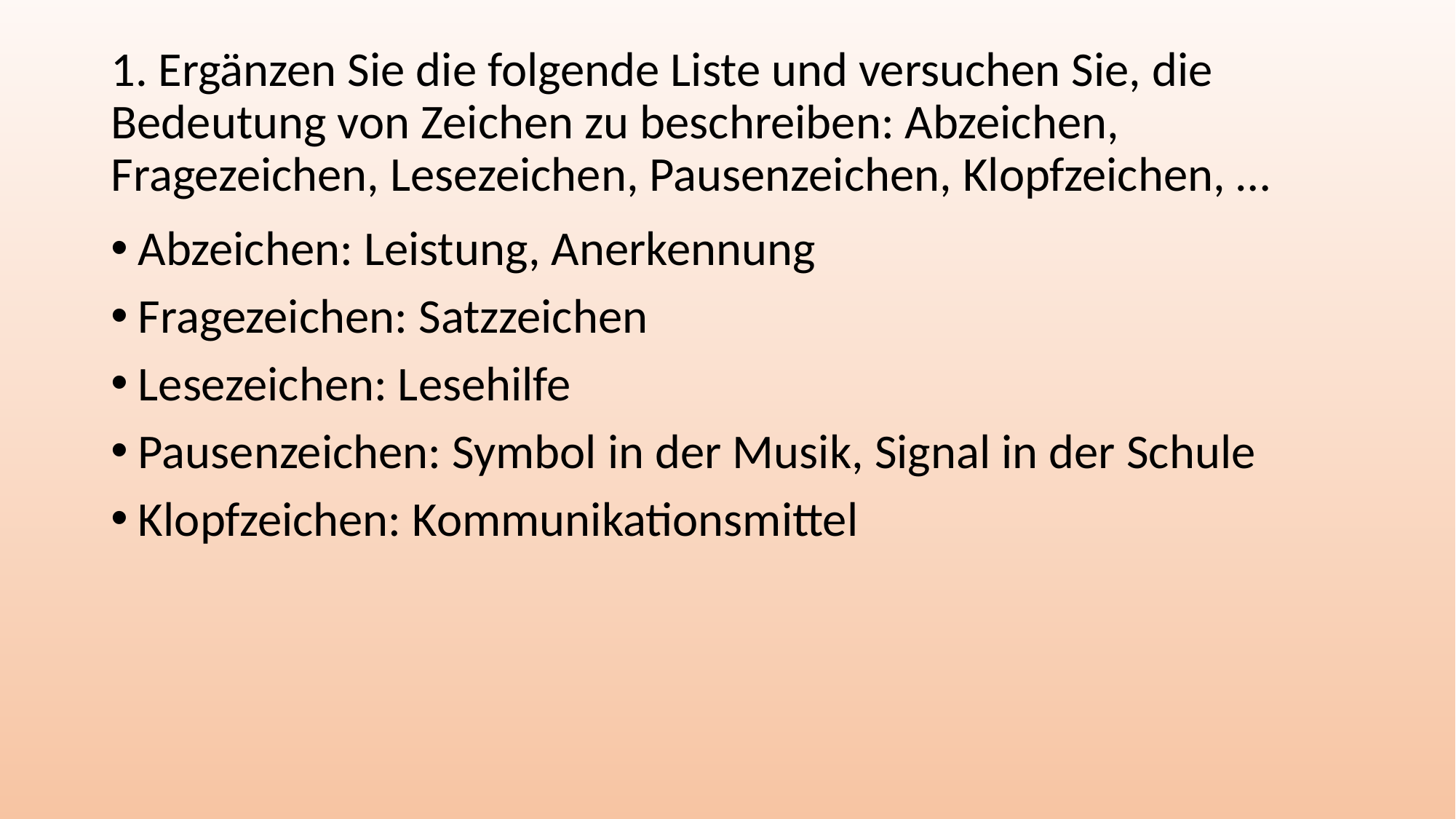

# 1. Ergänzen Sie die folgende Liste und versuchen Sie, die Bedeutung von Zeichen zu beschreiben: Abzeichen, Fragezeichen, Lesezeichen, Pausenzeichen, Klopfzeichen, …
Abzeichen: Leistung, Anerkennung
Fragezeichen: Satzzeichen
Lesezeichen: Lesehilfe
Pausenzeichen: Symbol in der Musik, Signal in der Schule
Klopfzeichen: Kommunikationsmittel